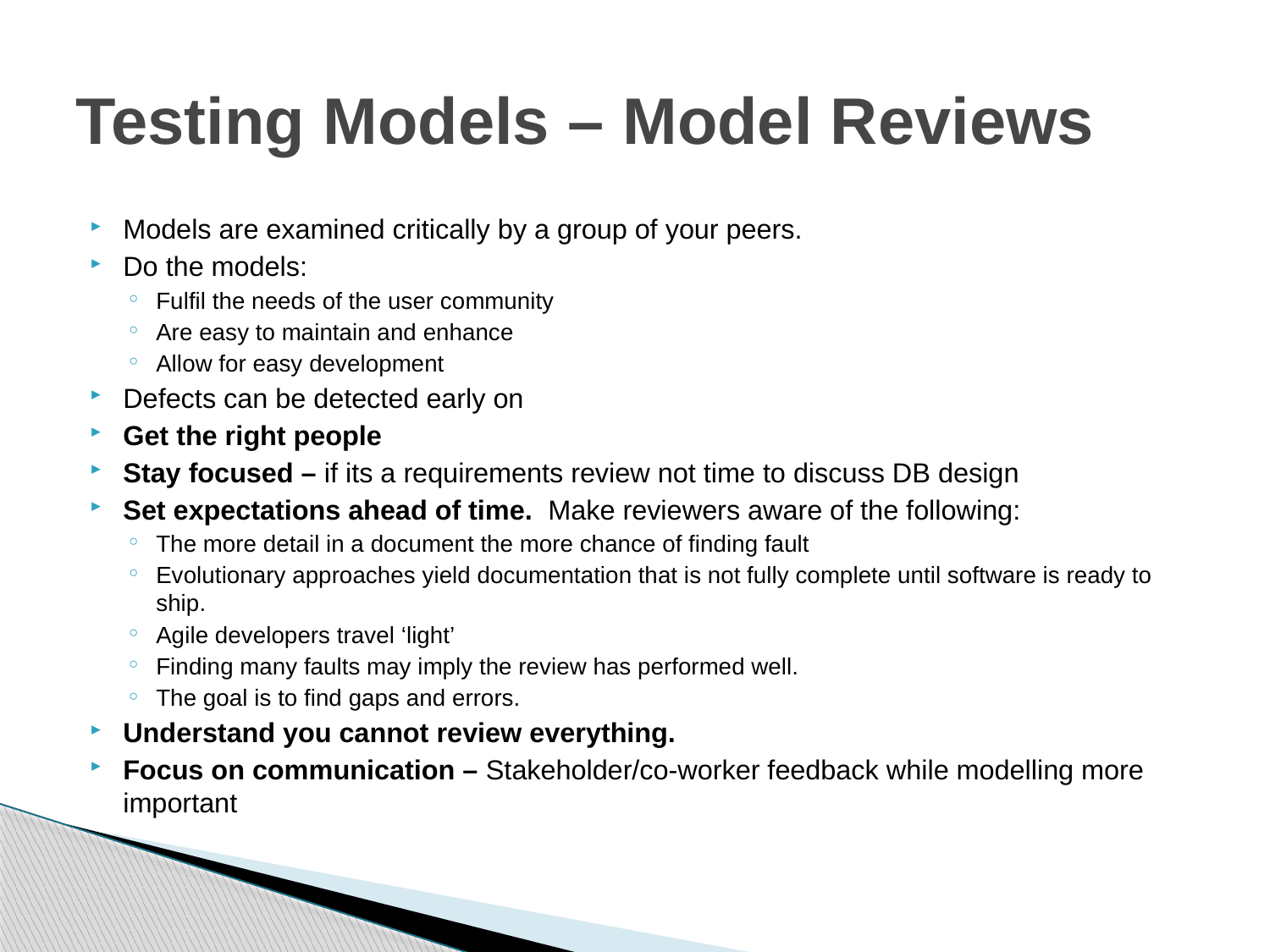

# Testing Models – Model Reviews
Models are examined critically by a group of your peers.
Do the models:
Fulfil the needs of the user community
Are easy to maintain and enhance
Allow for easy development
Defects can be detected early on
Get the right people
Stay focused – if its a requirements review not time to discuss DB design
Set expectations ahead of time.  Make reviewers aware of the following:
The more detail in a document the more chance of finding fault
Evolutionary approaches yield documentation that is not fully complete until software is ready to ship.
Agile developers travel ‘light’
Finding many faults may imply the review has performed well.
The goal is to find gaps and errors.
Understand you cannot review everything.
Focus on communication – Stakeholder/co-worker feedback while modelling more important